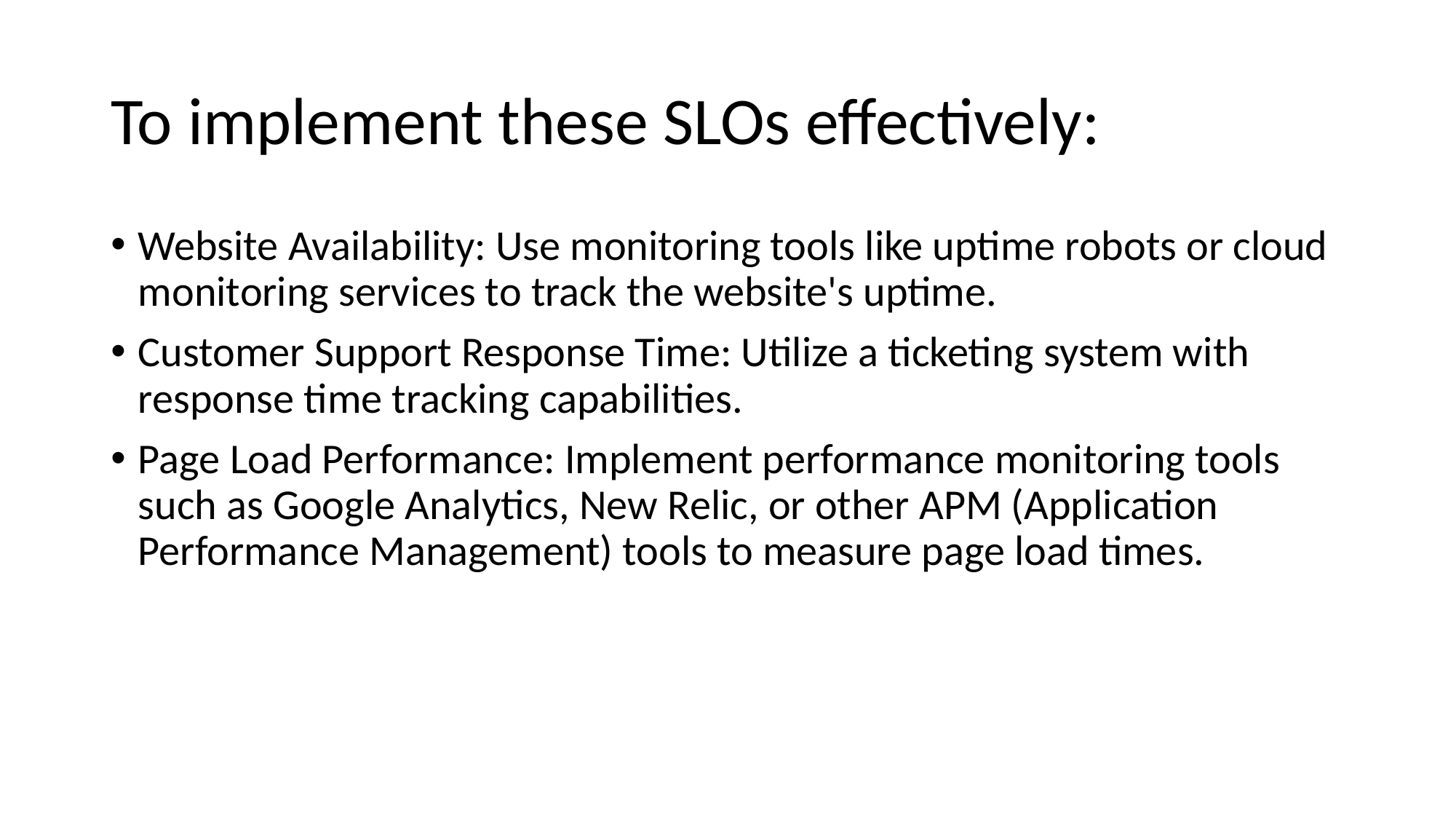

# To implement these SLOs effectively:
Website Availability: Use monitoring tools like uptime robots or cloud monitoring services to track the website's uptime.
Customer Support Response Time: Utilize a ticketing system with response time tracking capabilities.
Page Load Performance: Implement performance monitoring tools such as Google Analytics, New Relic, or other APM (Application Performance Management) tools to measure page load times.